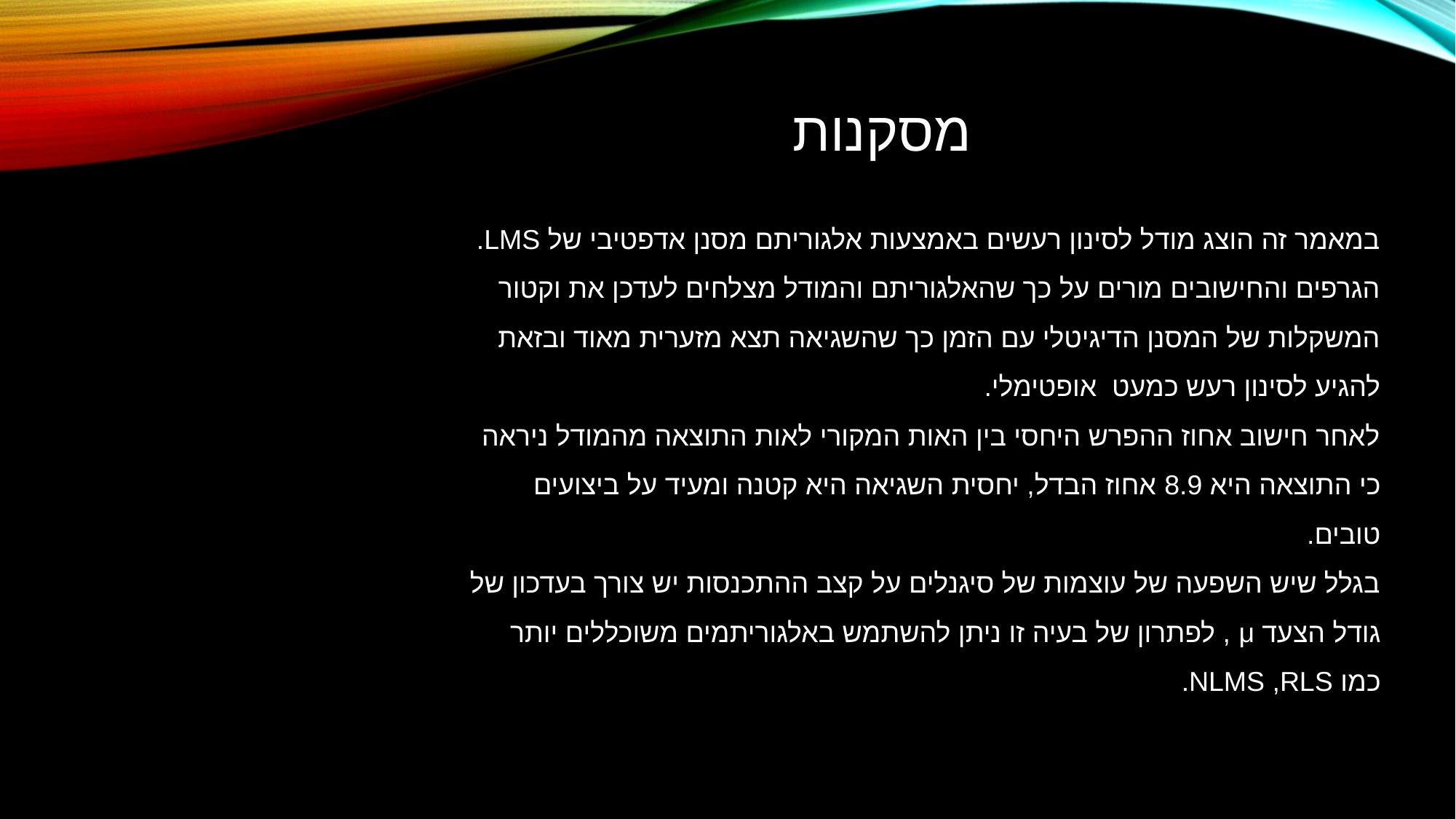

מסקנות
במאמר זה הוצג מודל לסינון רעשים באמצעות אלגוריתם מסנן אדפטיבי של LMS.
הגרפים והחישובים מורים על כך שהאלגוריתם והמודל מצלחים לעדכן את וקטור המשקלות של המסנן הדיגיטלי עם הזמן כך שהשגיאה תצא מזערית מאוד ובזאת להגיע לסינון רעש כמעט  אופטימלי.
לאחר חישוב אחוז ההפרש היחסי בין האות המקורי לאות התוצאה מהמודל ניראה כי התוצאה היא 8.9 אחוז הבדל, יחסית השגיאה היא קטנה ומעיד על ביצועים טובים.
בגלל שיש השפעה של עוצמות של סיגנלים על קצב ההתכנסות יש צורך בעדכון של גודל הצעד μ , לפתרון של בעיה זו ניתן להשתמש באלגוריתמים משוכללים יותר כמו NLMS ,RLS.